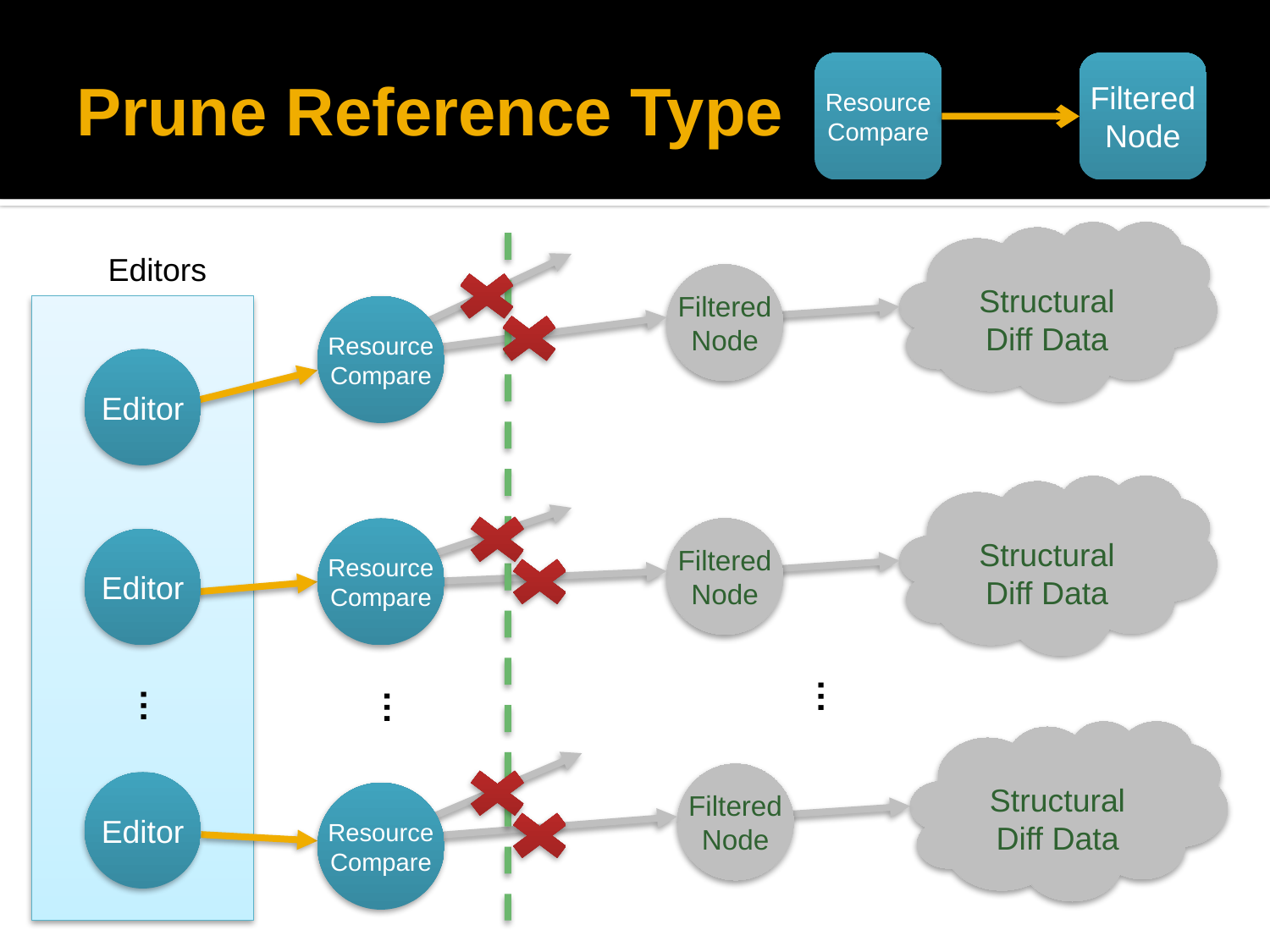

# Prune Reference Type
Resource
Compare
Filtered
Node

Structural
Diff Data
Editors

Filtered
Node

Resource
Compare

Editor

Structural
Diff Data

Resource
Compare
Filtered
Node
Editor

…
…
…

Structural
Diff Data

Filtered
Node
Editor
Resource
Compare